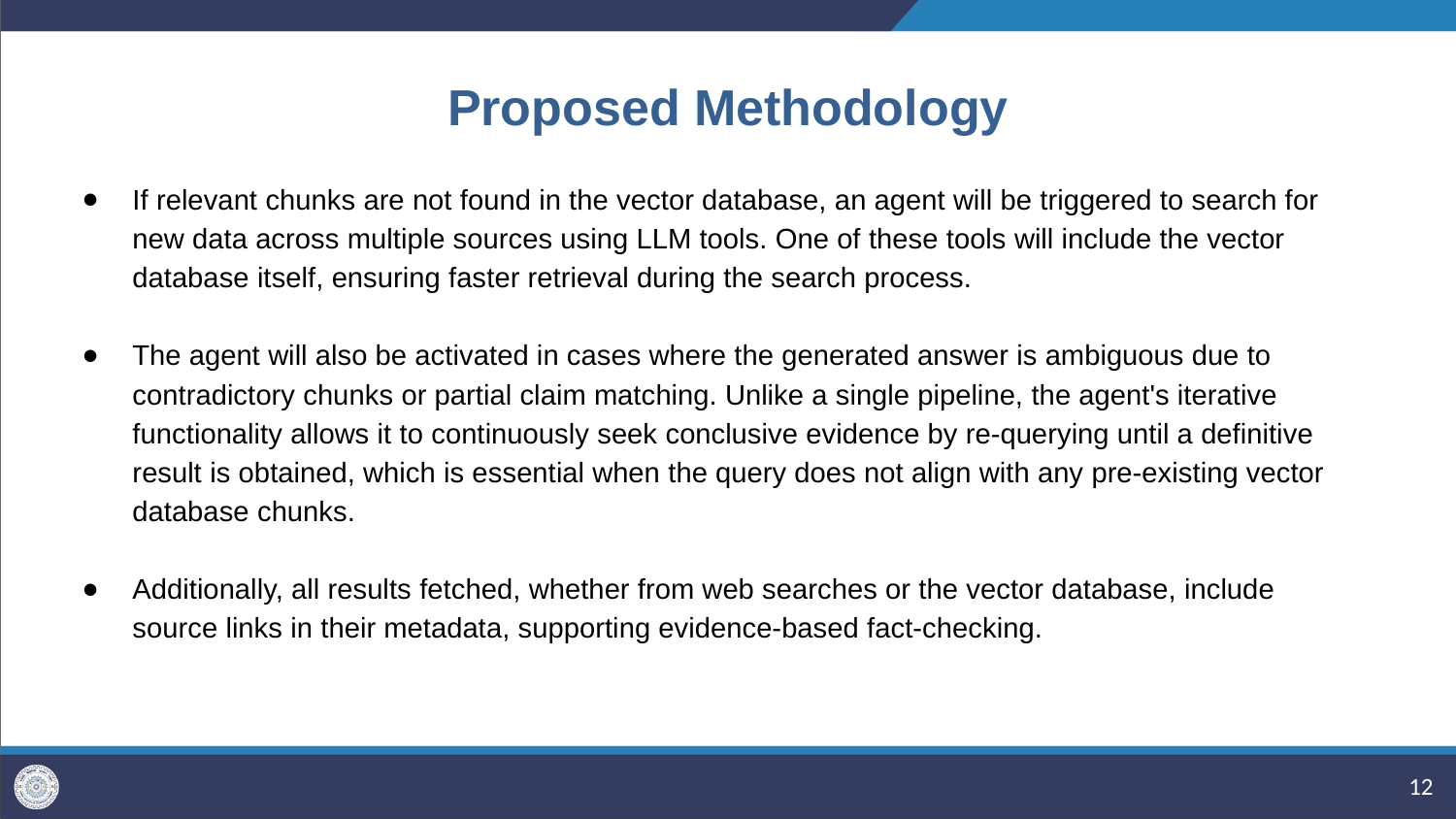

# Proposed Methodology
If relevant chunks are not found in the vector database, an agent will be triggered to search for new data across multiple sources using LLM tools. One of these tools will include the vector database itself, ensuring faster retrieval during the search process.

The agent will also be activated in cases where the generated answer is ambiguous due to contradictory chunks or partial claim matching. Unlike a single pipeline, the agent's iterative functionality allows it to continuously seek conclusive evidence by re-querying until a definitive result is obtained, which is essential when the query does not align with any pre-existing vector database chunks.

Additionally, all results fetched, whether from web searches or the vector database, include source links in their metadata, supporting evidence-based fact-checking.

12